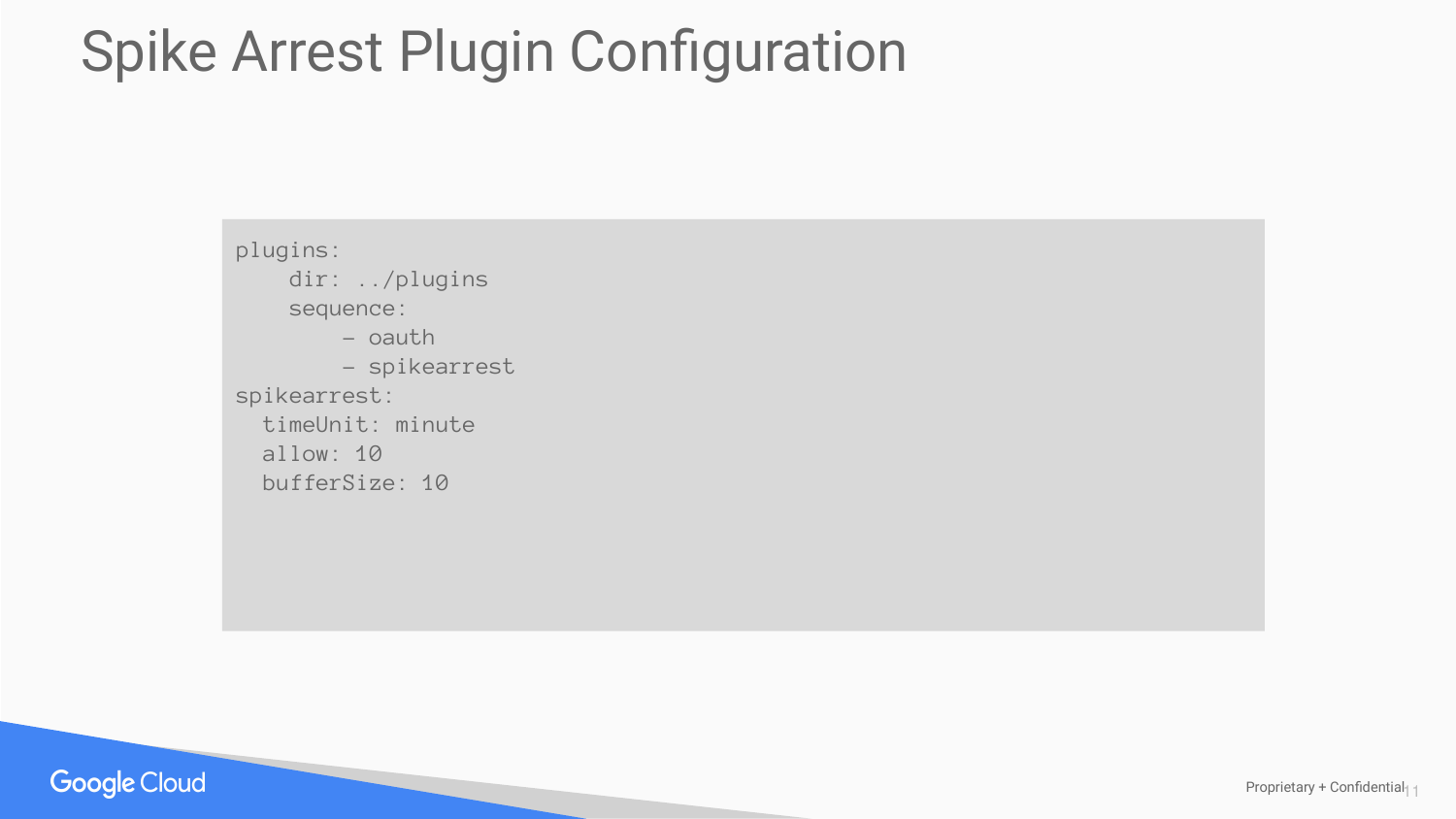

Spike Arrest Plugin Configuration

plugins:
    dir: ../plugins
    sequence:
        - oauth
        - spikearrest
spikearrest:
  timeUnit: minute
  allow: 10
  bufferSize: 10

11